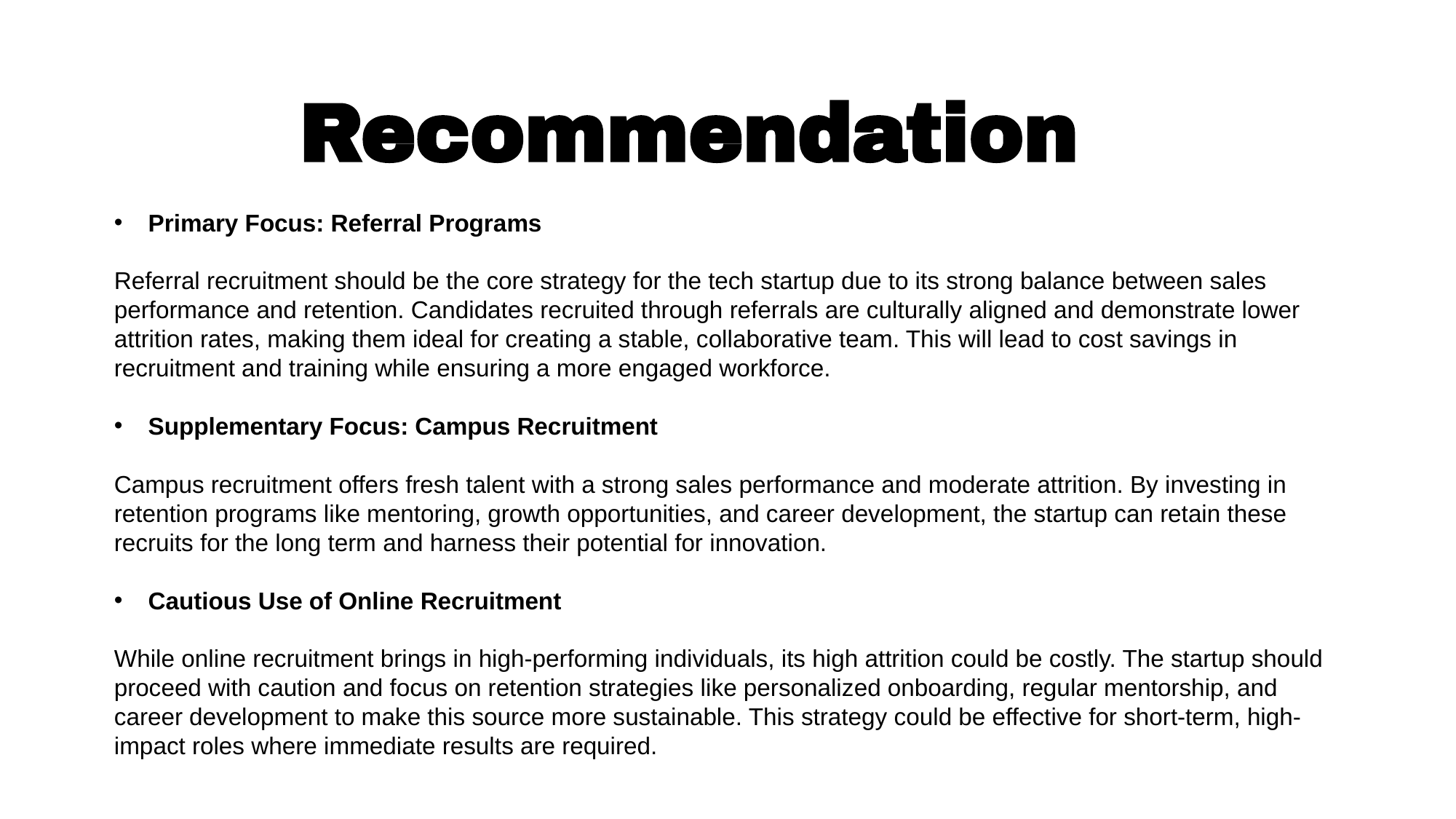

Recommendation
Primary Focus: Referral Programs

Referral recruitment should be the core strategy for the tech startup due to its strong balance between sales performance and retention. Candidates recruited through referrals are culturally aligned and demonstrate lower attrition rates, making them ideal for creating a stable, collaborative team. This will lead to cost savings in recruitment and training while ensuring a more engaged workforce.

Supplementary Focus: Campus Recruitment

Campus recruitment offers fresh talent with a strong sales performance and moderate attrition. By investing in retention programs like mentoring, growth opportunities, and career development, the startup can retain these recruits for the long term and harness their potential for innovation.

Cautious Use of Online Recruitment

While online recruitment brings in high-performing individuals, its high attrition could be costly. The startup should proceed with caution and focus on retention strategies like personalized onboarding, regular mentorship, and career development to make this source more sustainable. This strategy could be effective for short-term, high-impact roles where immediate results are required.